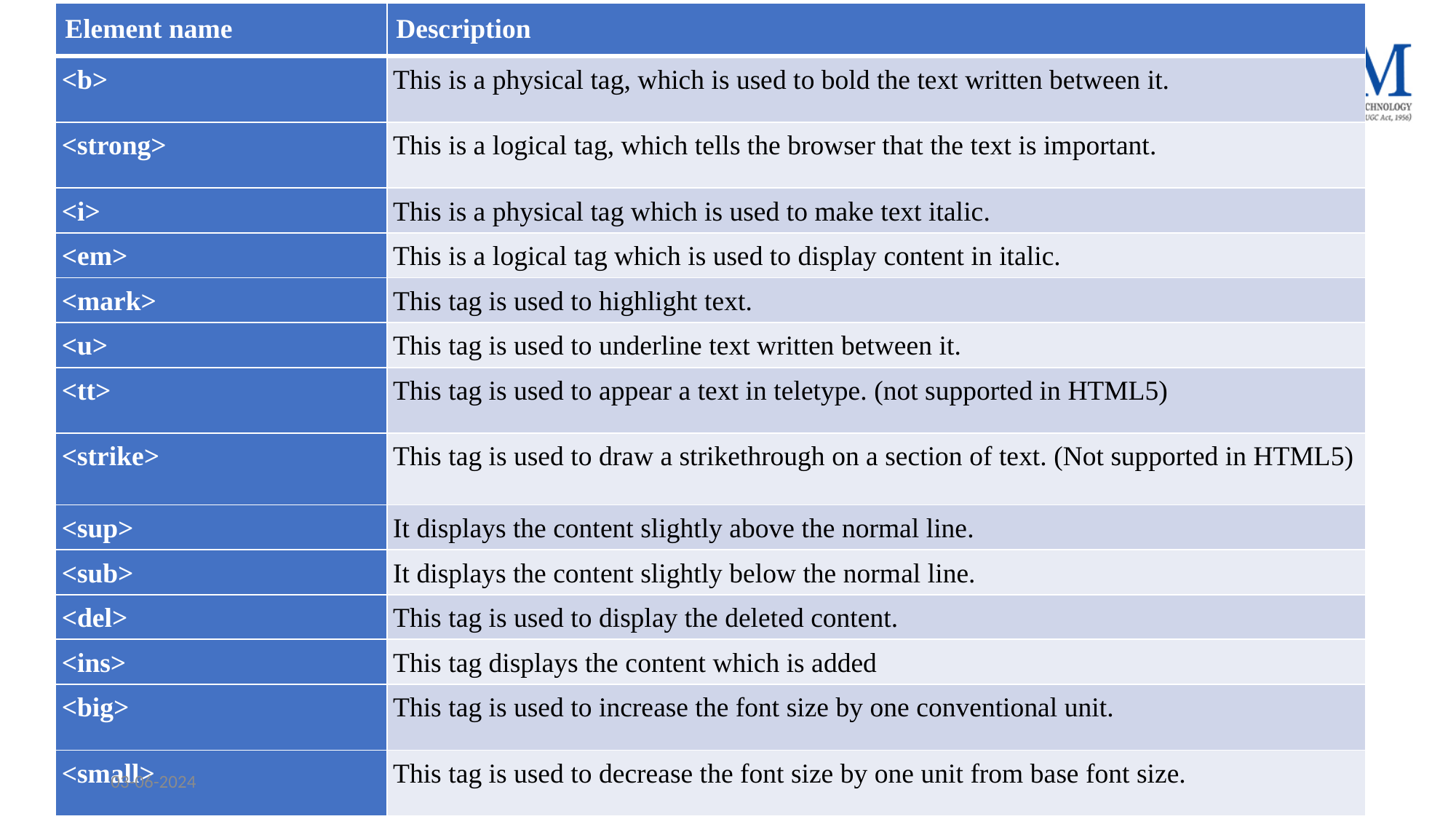

| Element name | Description |
| --- | --- |
| <b> | This is a physical tag, which is used to bold the text written between it. |
| <strong> | This is a logical tag, which tells the browser that the text is important. |
| <i> | This is a physical tag which is used to make text italic. |
| <em> | This is a logical tag which is used to display content in italic. |
| <mark> | This tag is used to highlight text. |
| <u> | This tag is used to underline text written between it. |
| <tt> | This tag is used to appear a text in teletype. (not supported in HTML5) |
| <strike> | This tag is used to draw a strikethrough on a section of text. (Not supported in HTML5) |
| <sup> | It displays the content slightly above the normal line. |
| <sub> | It displays the content slightly below the normal line. |
| <del> | This tag is used to display the deleted content. |
| <ins> | This tag displays the content which is added |
| <big> | This tag is used to increase the font size by one conventional unit. |
| <small> | This tag is used to decrease the font size by one unit from base font size. |
03-06-2024
18AIC302J,CINTEL, SRMIST
26